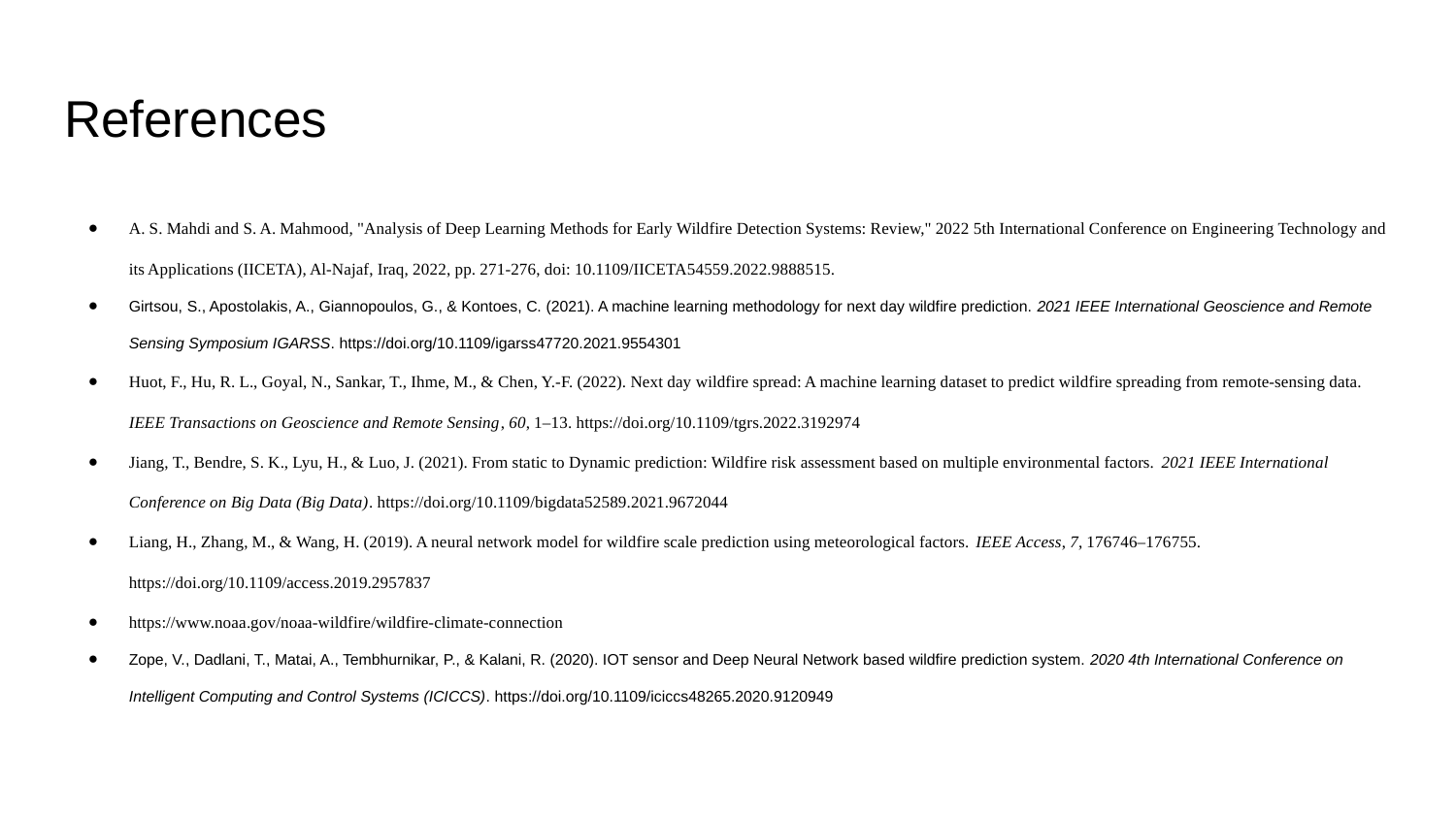

# References
A. S. Mahdi and S. A. Mahmood, "Analysis of Deep Learning Methods for Early Wildfire Detection Systems: Review," 2022 5th International Conference on Engineering Technology and its Applications (IICETA), Al-Najaf, Iraq, 2022, pp. 271-276, doi: 10.1109/IICETA54559.2022.9888515.
Girtsou, S., Apostolakis, A., Giannopoulos, G., & Kontoes, C. (2021). A machine learning methodology for next day wildfire prediction. 2021 IEEE International Geoscience and Remote Sensing Symposium IGARSS. https://doi.org/10.1109/igarss47720.2021.9554301
Huot, F., Hu, R. L., Goyal, N., Sankar, T., Ihme, M., & Chen, Y.-F. (2022). Next day wildfire spread: A machine learning dataset to predict wildfire spreading from remote-sensing data. IEEE Transactions on Geoscience and Remote Sensing, 60, 1–13. https://doi.org/10.1109/tgrs.2022.3192974
Jiang, T., Bendre, S. K., Lyu, H., & Luo, J. (2021). From static to Dynamic prediction: Wildfire risk assessment based on multiple environmental factors. 2021 IEEE International Conference on Big Data (Big Data). https://doi.org/10.1109/bigdata52589.2021.9672044
Liang, H., Zhang, M., & Wang, H. (2019). A neural network model for wildfire scale prediction using meteorological factors. IEEE Access, 7, 176746–176755. https://doi.org/10.1109/access.2019.2957837
https://www.noaa.gov/noaa-wildfire/wildfire-climate-connection
Zope, V., Dadlani, T., Matai, A., Tembhurnikar, P., & Kalani, R. (2020). IOT sensor and Deep Neural Network based wildfire prediction system. 2020 4th International Conference on Intelligent Computing and Control Systems (ICICCS). https://doi.org/10.1109/iciccs48265.2020.9120949